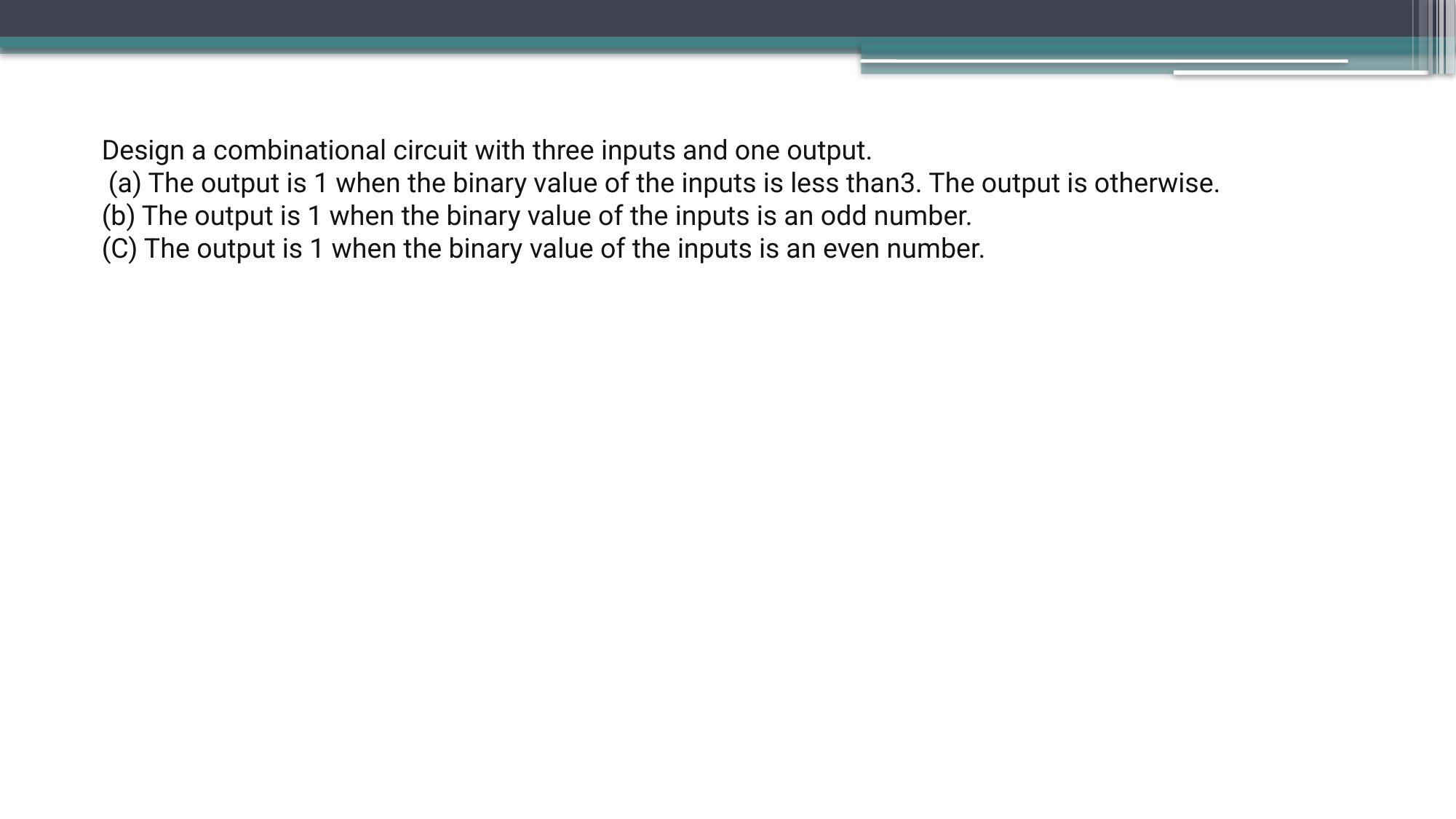

Design a combinational circuit with three inputs and one output.
 (a) The output is 1 when the binary value of the inputs is less than3. The output is otherwise.
(b) The output is 1 when the binary value of the inputs is an odd number.
(C) The output is 1 when the binary value of the inputs is an even number.